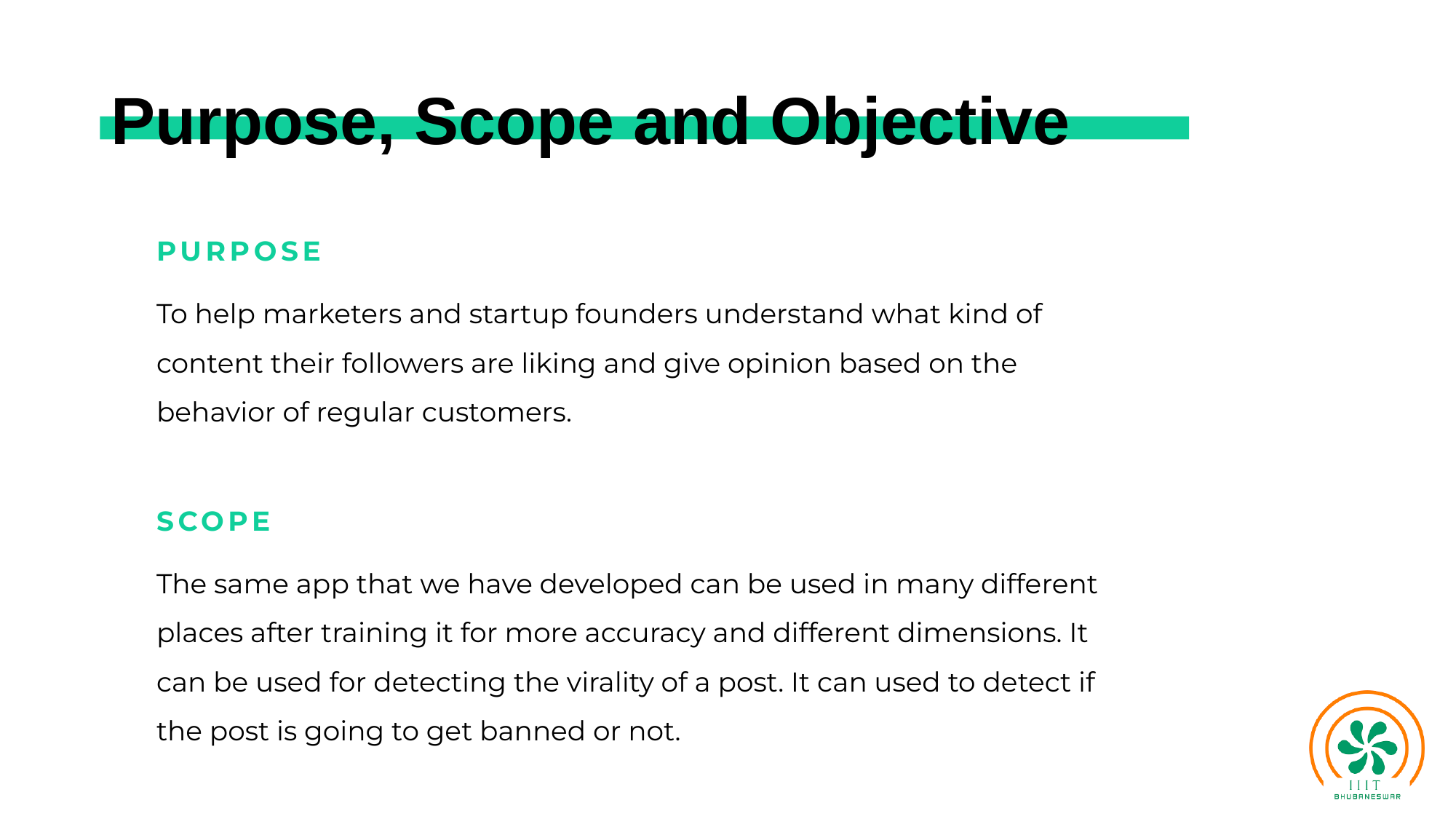

# Purpose, Scope and Objective

PURPOSE
To help marketers and startup founders understand what kind of content their followers are liking and give opinion based on the behavior of regular customers.
SCOPE
The same app that we have developed can be used in many different places after training it for more accuracy and different dimensions. It can be used for detecting the virality of a post. It can used to detect if the post is going to get banned or not.